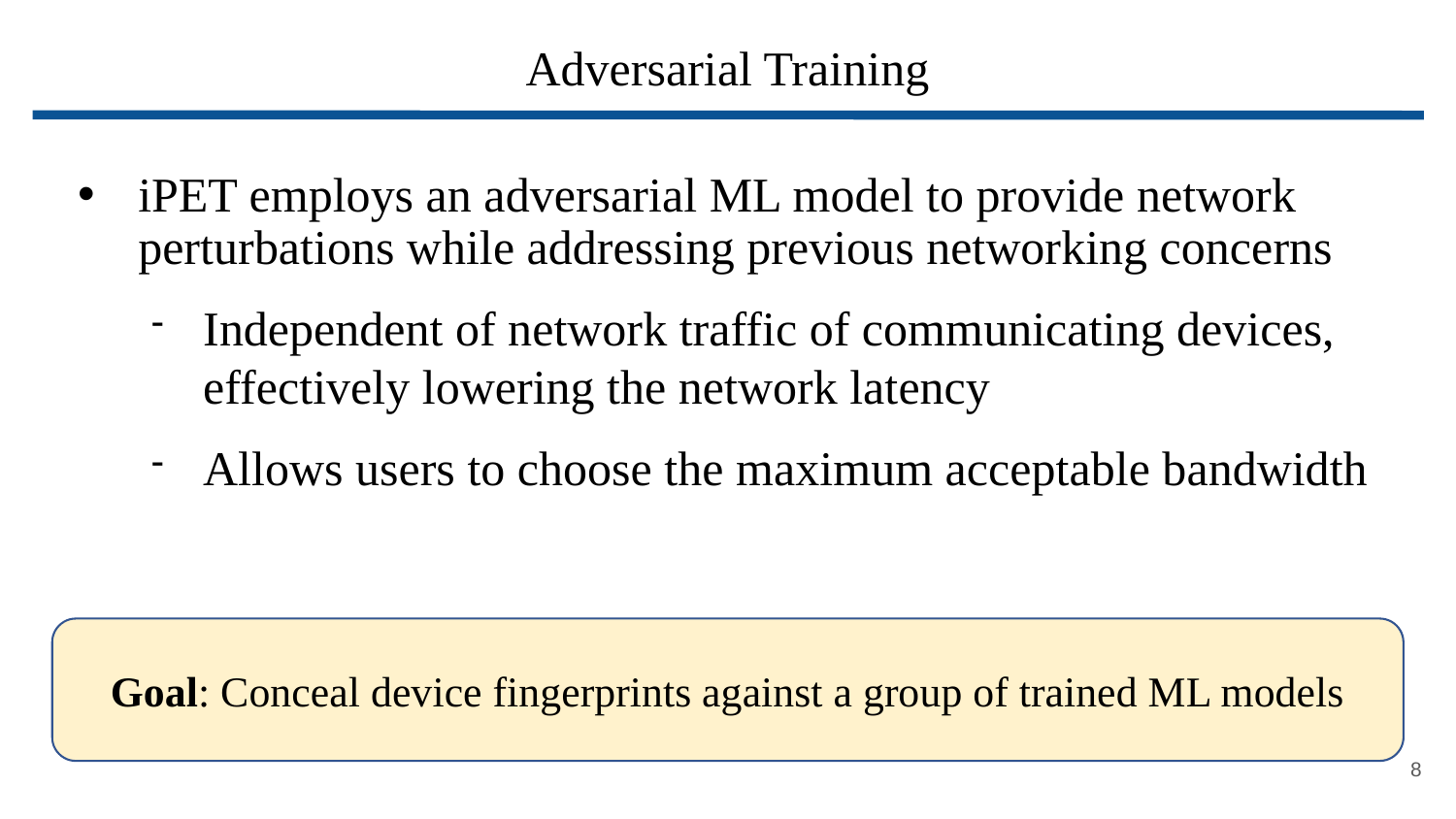

# Adversarial Training

iPET employs an adversarial ML model to provide network perturbations while addressing previous networking concerns
Independent of network traffic of communicating devices, effectively lowering the network latency
Allows users to choose the maximum acceptable bandwidth
Goal: Conceal device fingerprints against a group of trained ML models
8